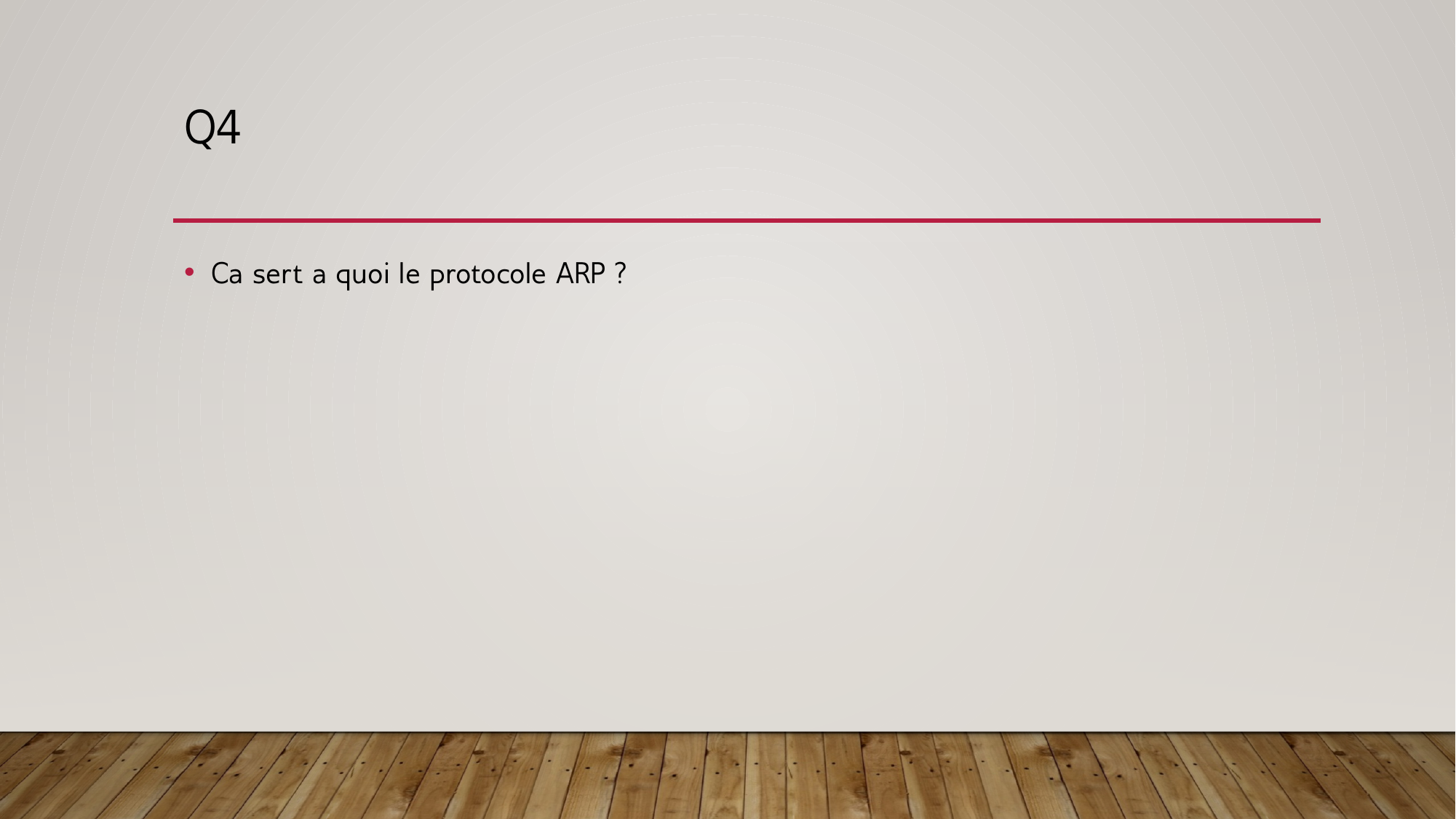

# Q4
Ca sert a quoi le protocole ARP ?